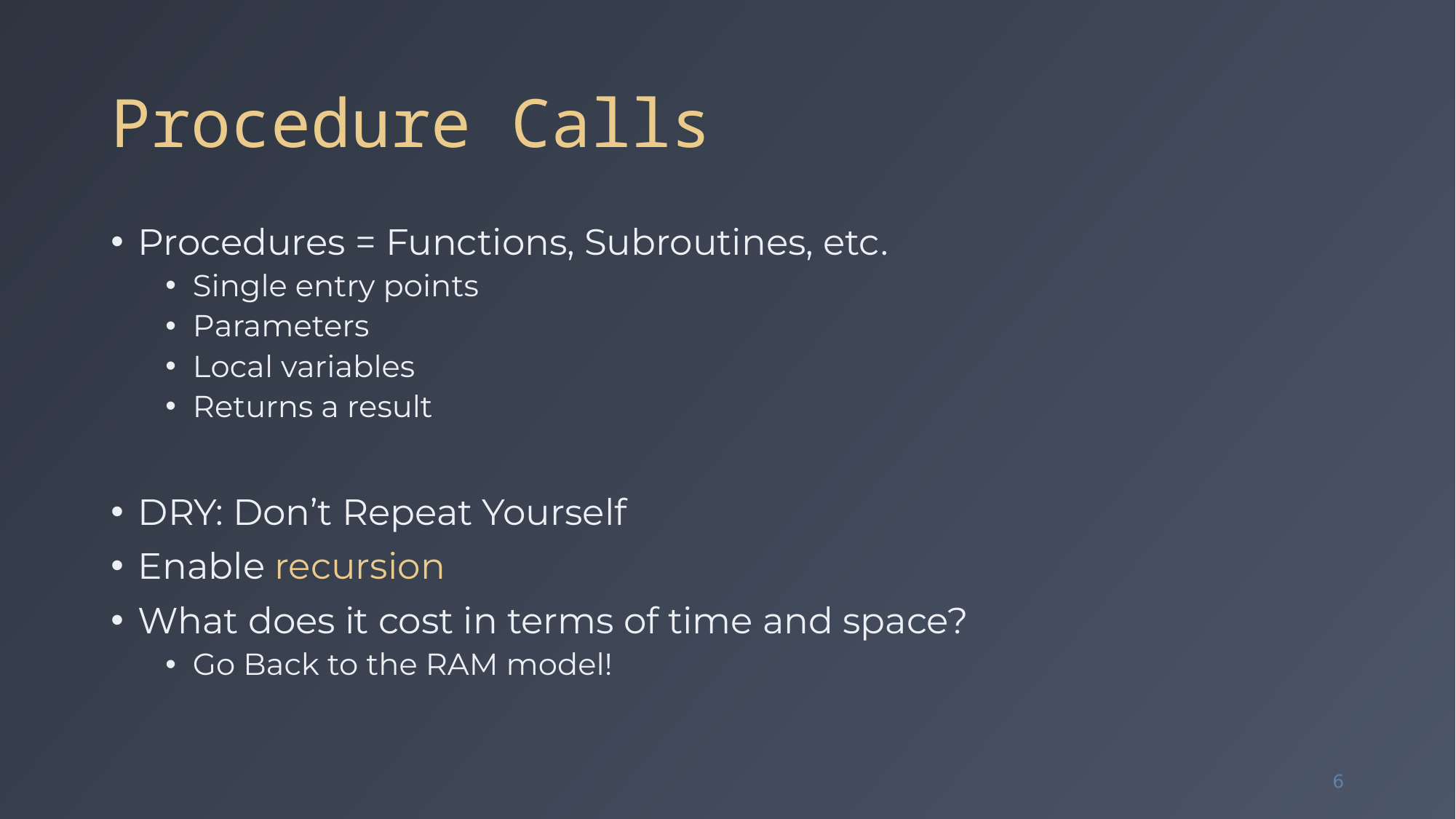

# Procedure Calls
Procedures = Functions, Subroutines, etc.
Single entry points
Parameters
Local variables
Returns a result

DRY: Don’t Repeat Yourself
Enable recursion
What does it cost in terms of time and space?
Go Back to the RAM model!
6